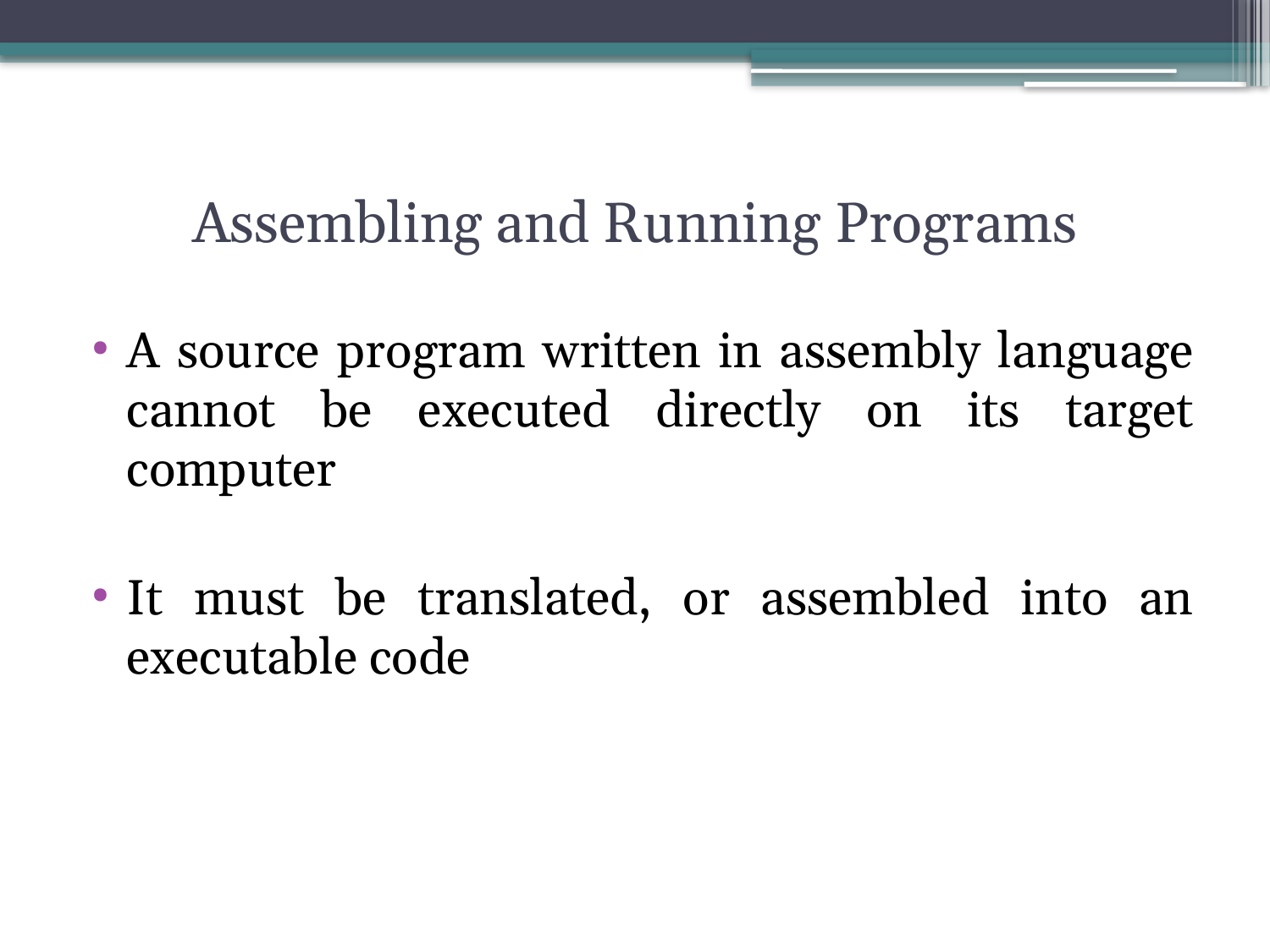

# Assembling and Running Programs
A source program written in assembly language cannot be executed directly on its target computer

It must be translated, or assembled into an executable code